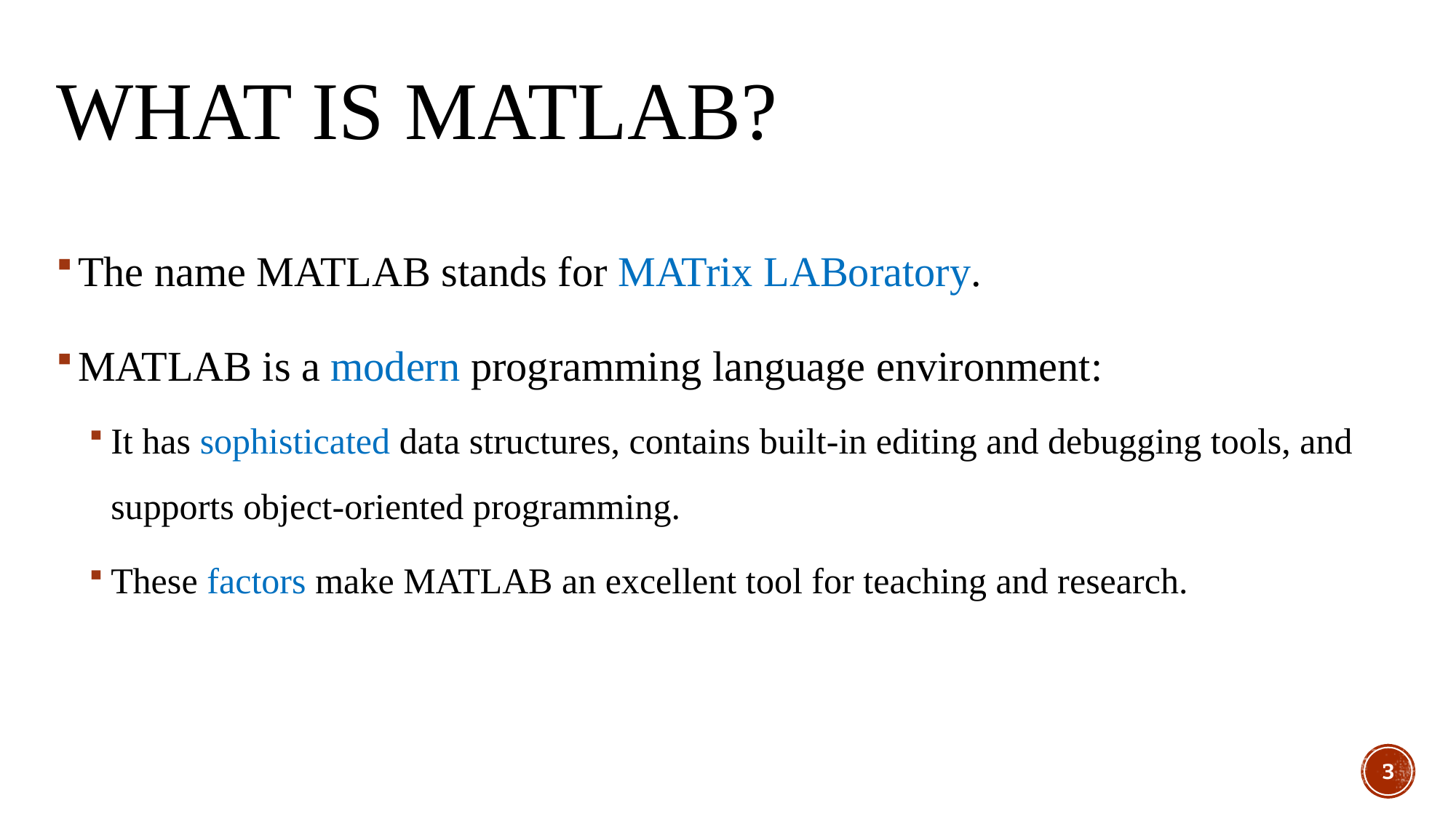

# What is Matlab?
The name MATLAB stands for MATrix LABoratory.
MATLAB is a modern programming language environment:
It has sophisticated data structures, contains built-in editing and debugging tools, and supports object-oriented programming.
These factors make MATLAB an excellent tool for teaching and research.

3